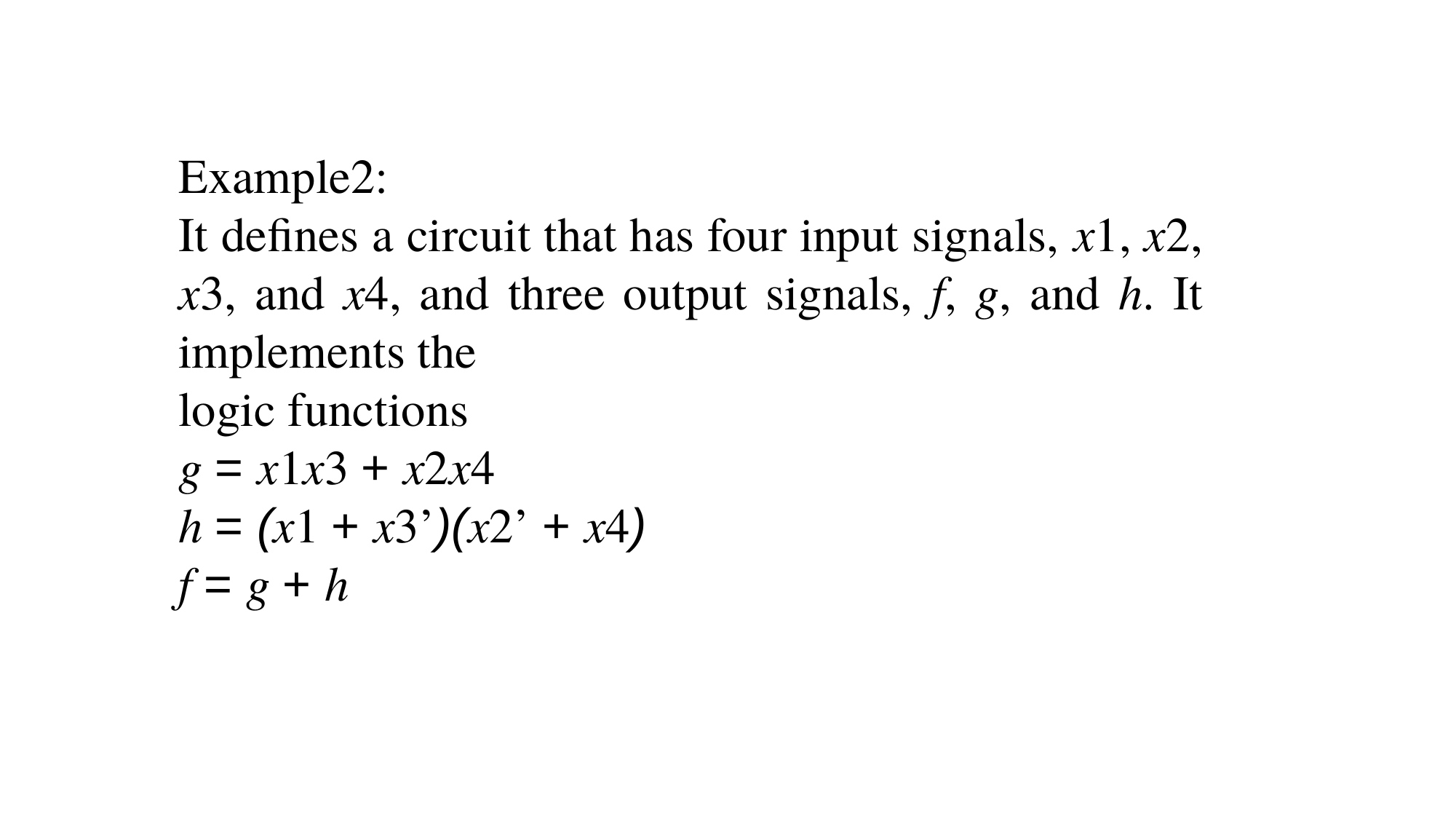

Example2:
It defines a circuit that has four input signals, x1, x2, x3, and x4, and three output signals, f, g, and h. It implements the
logic functions
g = x1x3 + x2x4
h = (x1 + x3’)(x2’ + x4)
f = g + h